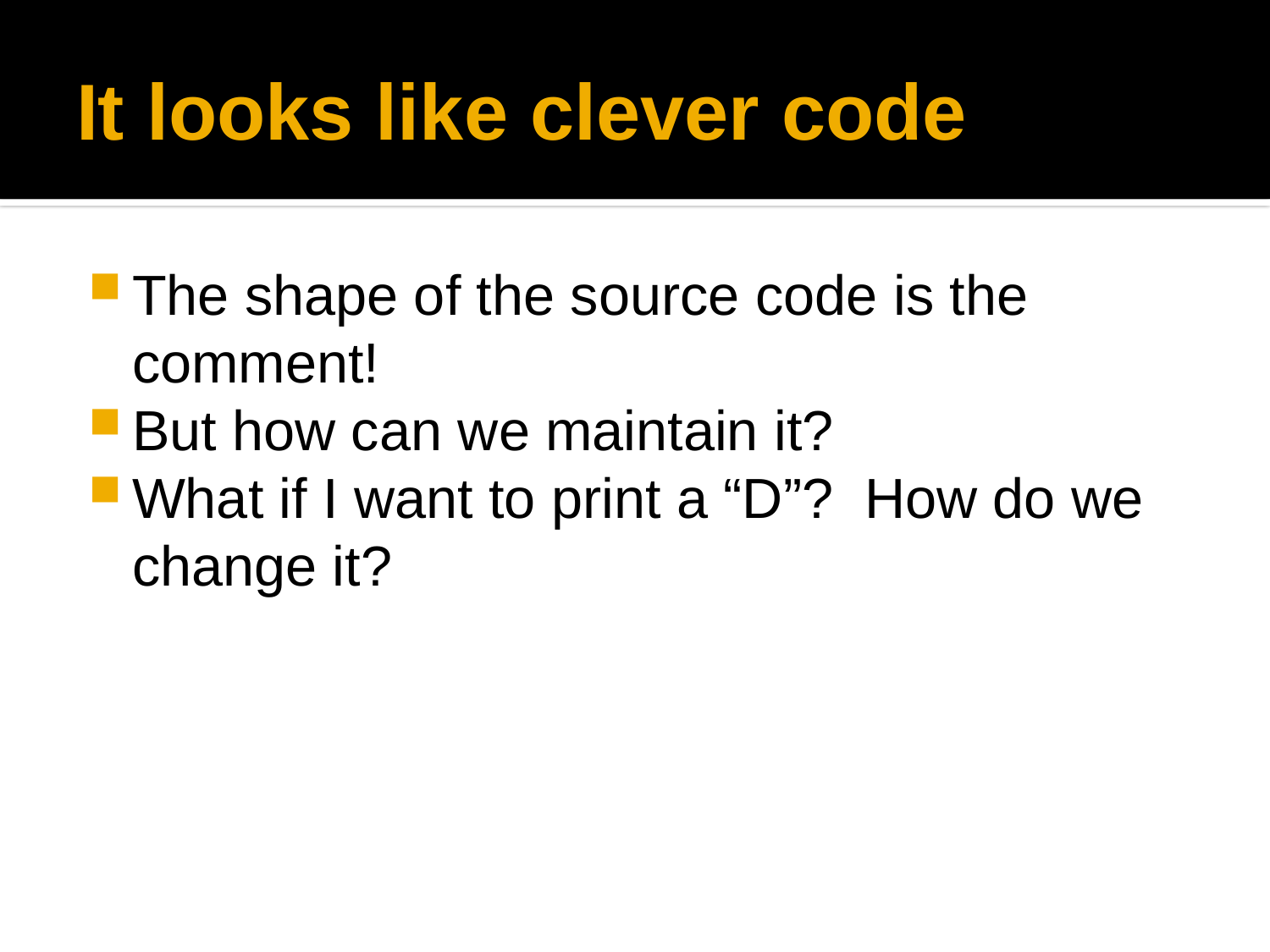

# It looks like clever code
The shape of the source code is the comment!
But how can we maintain it?
What if I want to print a “D”?  How do we change it?